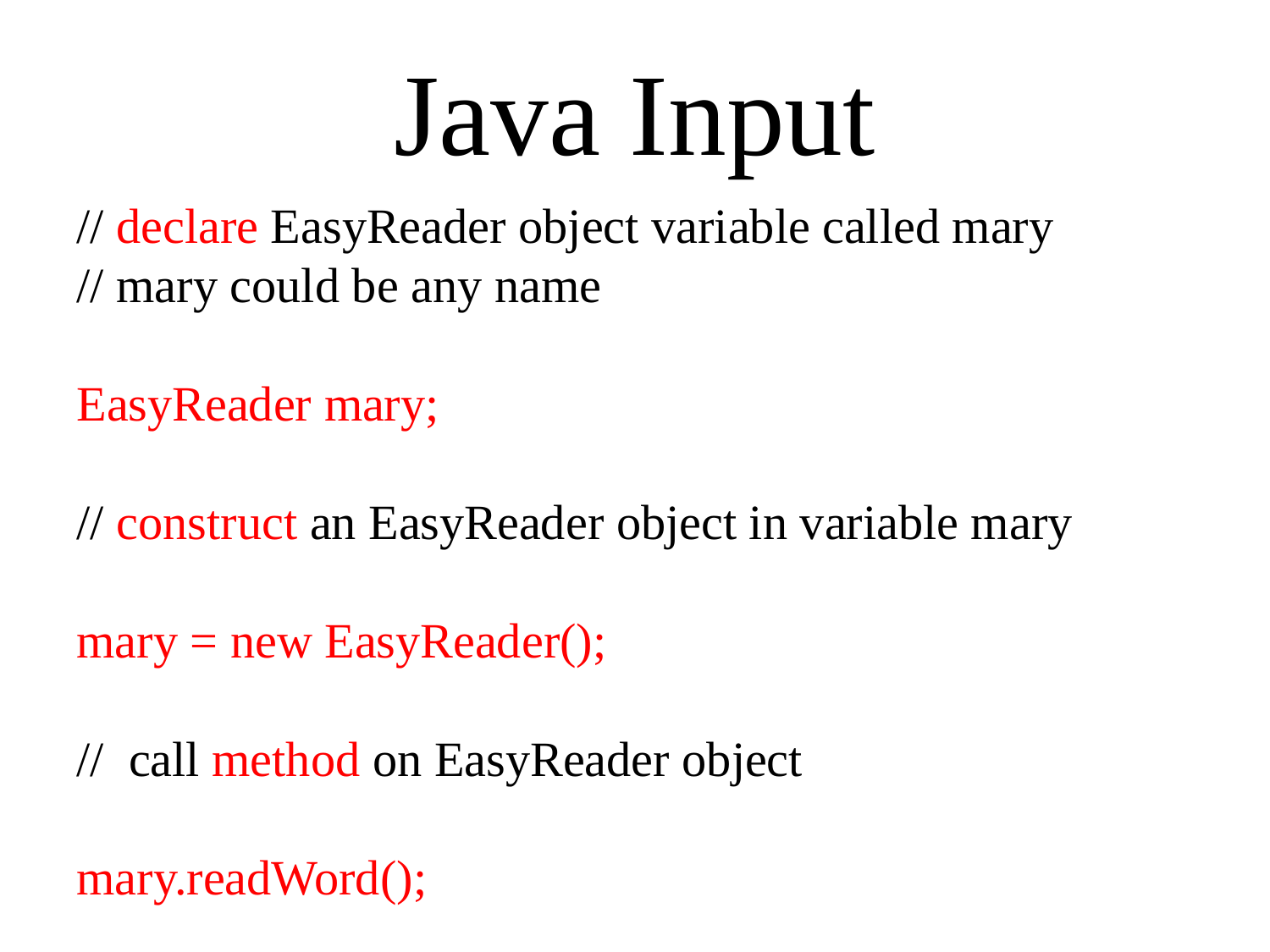

# Java Input
// declare EasyReader object variable called mary
// mary could be any name

EasyReader mary;

// construct an EasyReader object in variable mary

mary = new EasyReader();

//  call method on EasyReader object

mary.readWord();